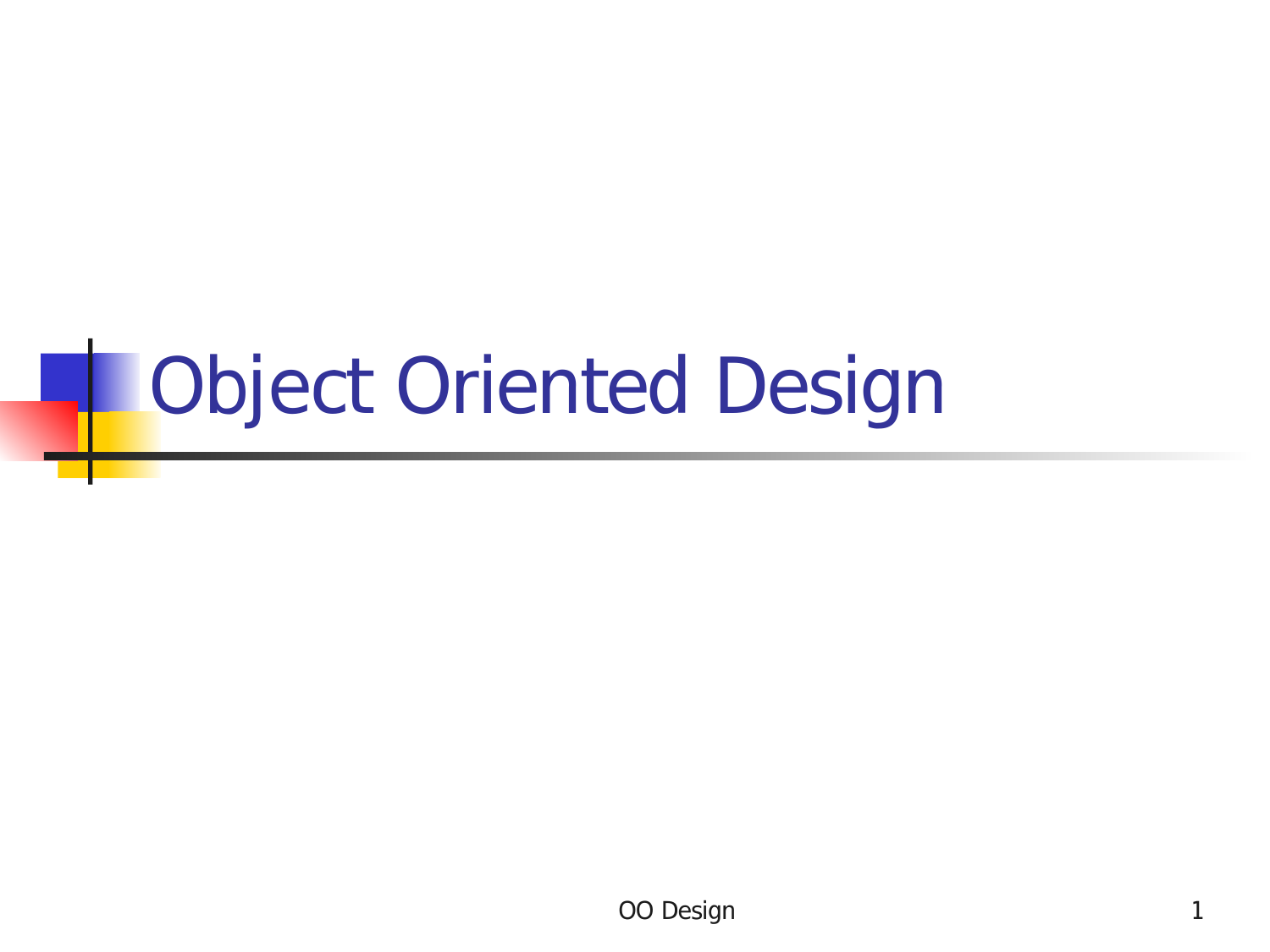

# Object Oriented Design
OO Design
1